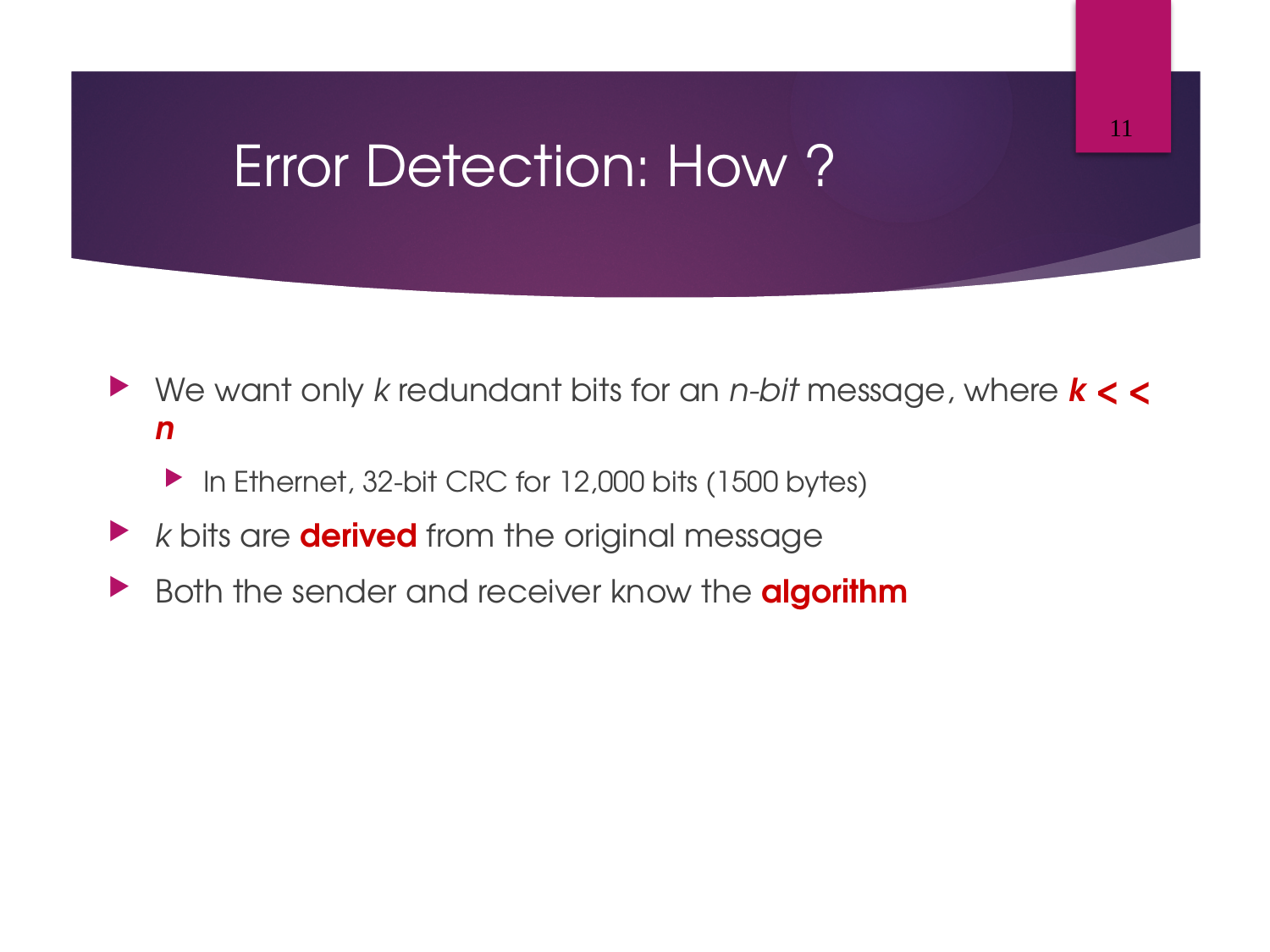

11
# Error Detection: How ?

We want only k redundant bits for an n-bit message, where k < < n
In Ethernet, 32-bit CRC for 12,000 bits (1500 bytes)‏
k bits are derived from the original message
Both the sender and receiver know the algorithm